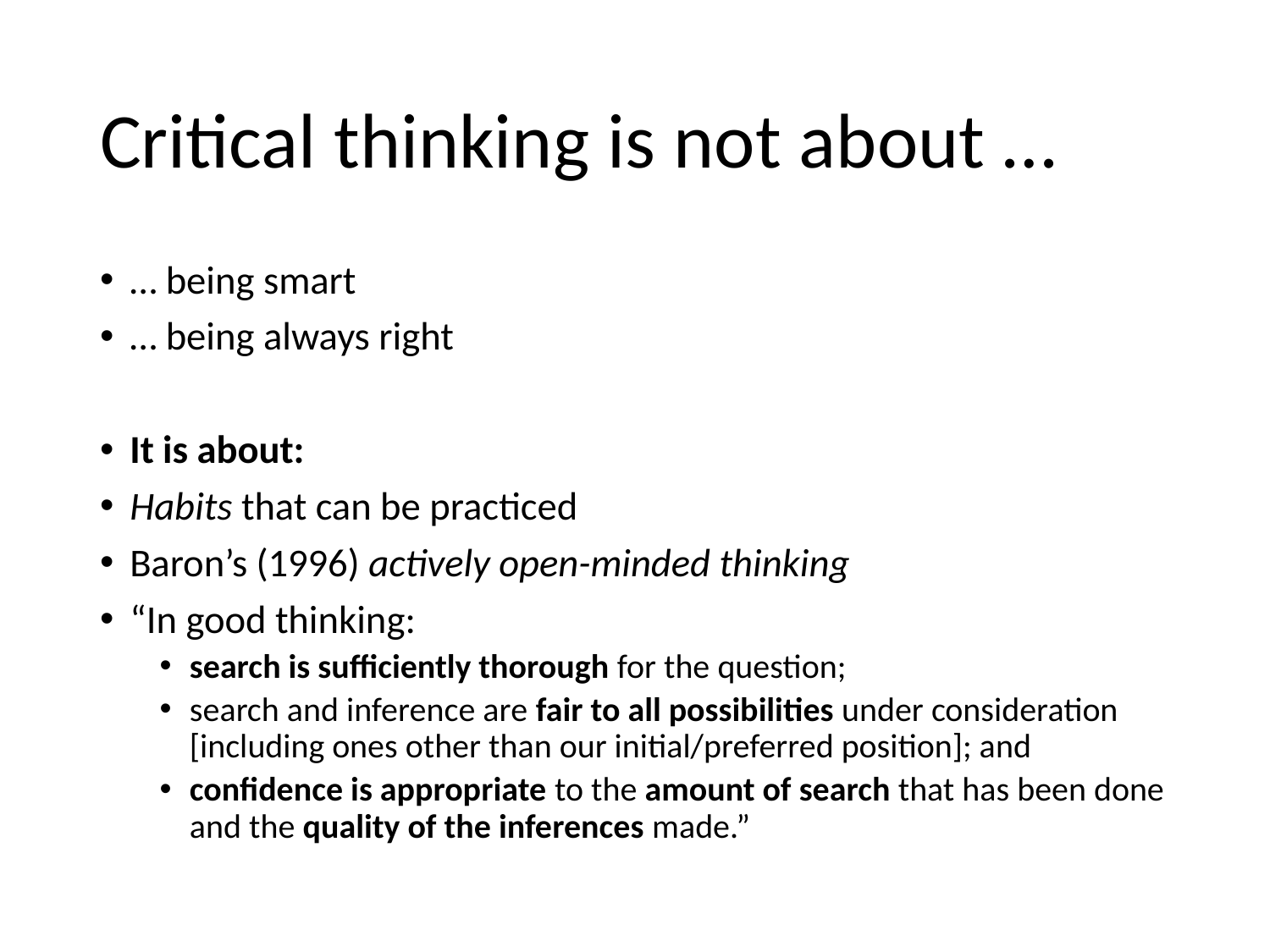

# Critical thinking is not about …
… being smart
… being always right

It is about:
Habits that can be practiced
Baron’s (1996) actively open-minded thinking
“In good thinking:
search is sufficiently thorough for the question;
search and inference are fair to all possibilities under consideration [including ones other than our initial/preferred position]; and
confidence is appropriate to the amount of search that has been done and the quality of the inferences made.”